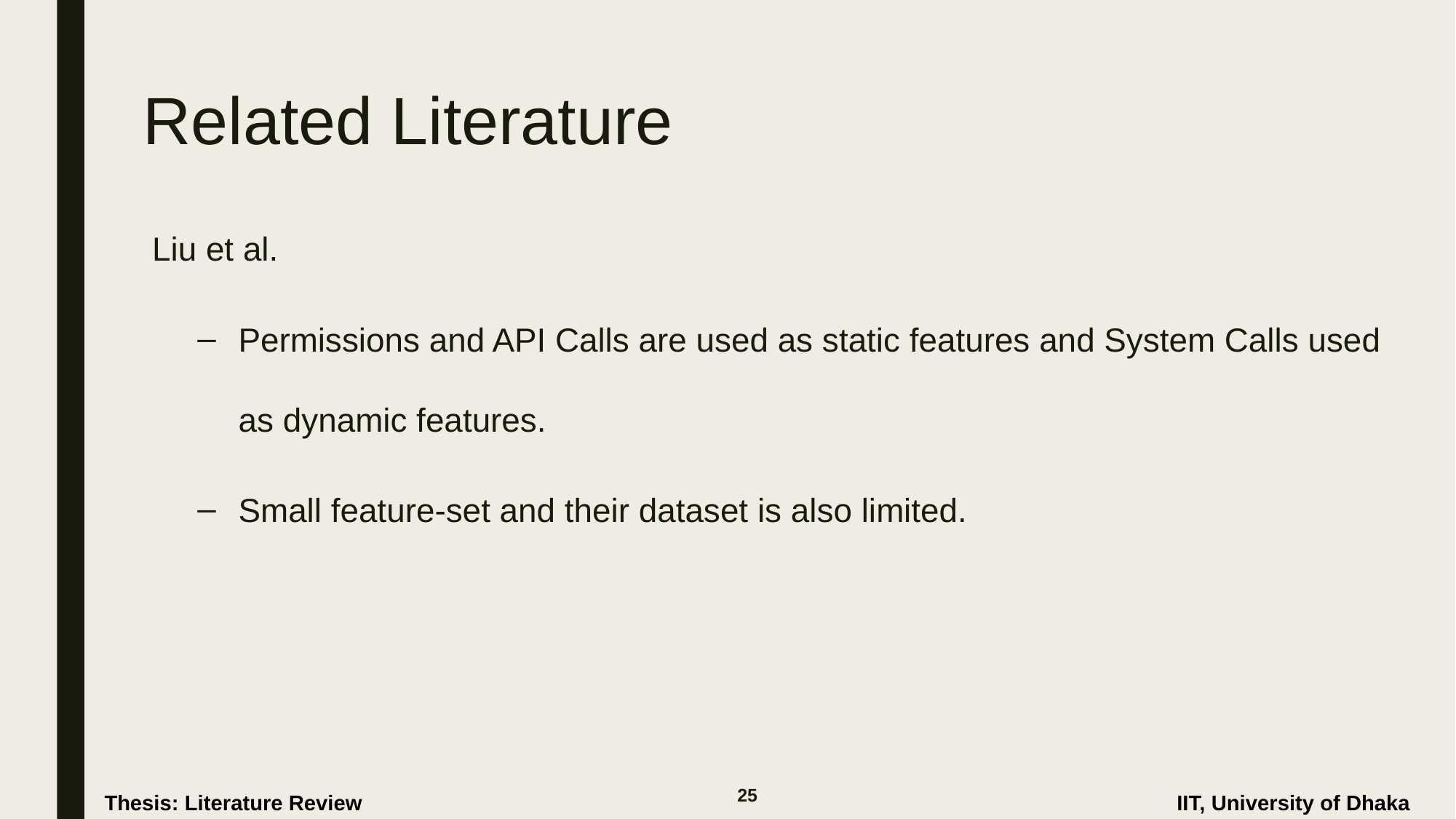

# Related Literature
 Liu et al.
Permissions and API Calls are used as static features and System Calls used as dynamic features.
Small feature-set and their dataset is also limited.
25